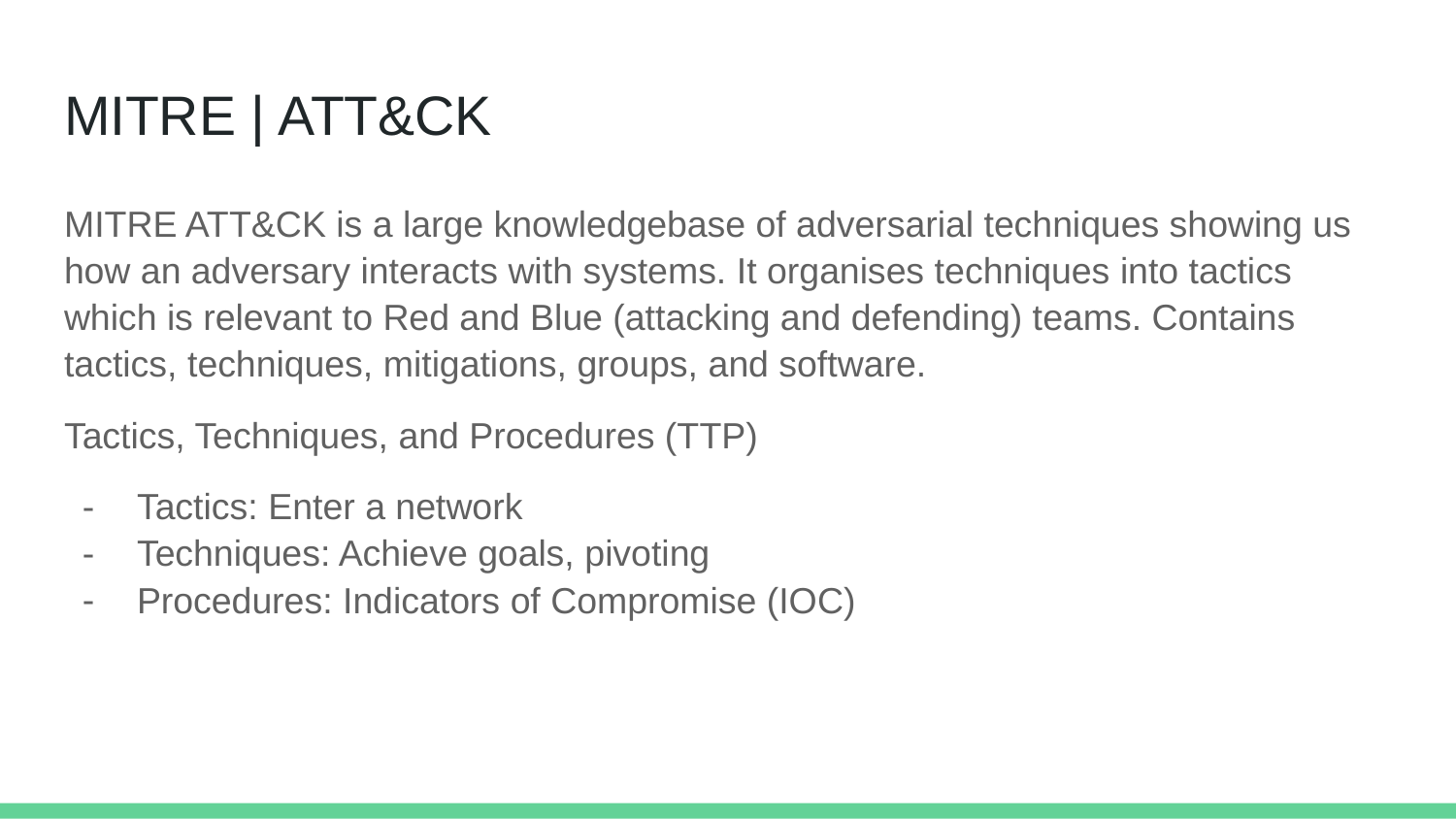

# MITRE | ATT&CK
MITRE ATT&CK is a large knowledgebase of adversarial techniques showing us how an adversary interacts with systems. It organises techniques into tactics which is relevant to Red and Blue (attacking and defending) teams. Contains tactics, techniques, mitigations, groups, and software.
Tactics, Techniques, and Procedures (TTP)
Tactics: Enter a network
Techniques: Achieve goals, pivoting
Procedures: Indicators of Compromise (IOC)